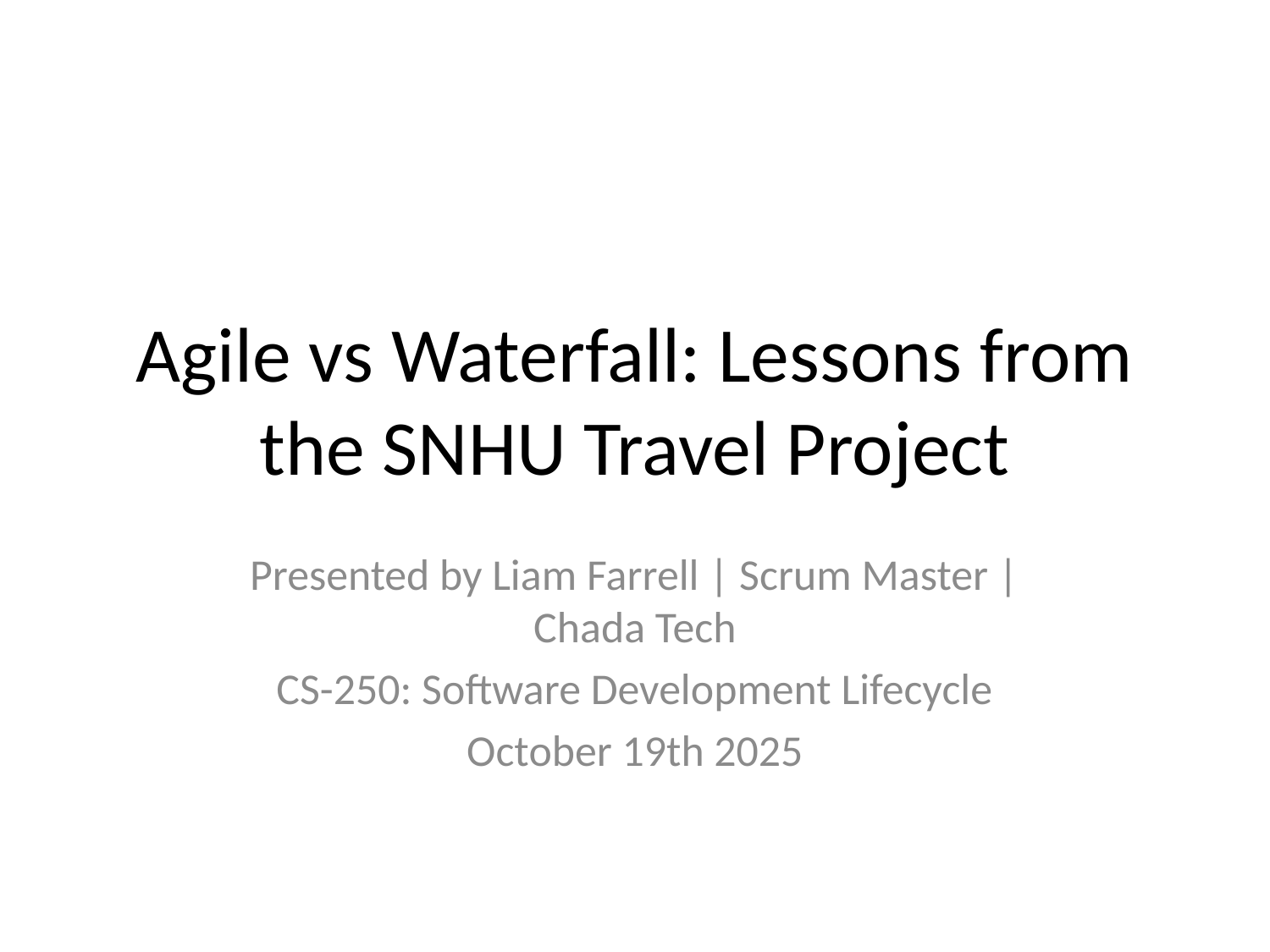

# Agile vs Waterfall: Lessons from the SNHU Travel Project
Presented by Liam Farrell | Scrum Master | Chada Tech
CS-250: Software Development Lifecycle
October 19th 2025